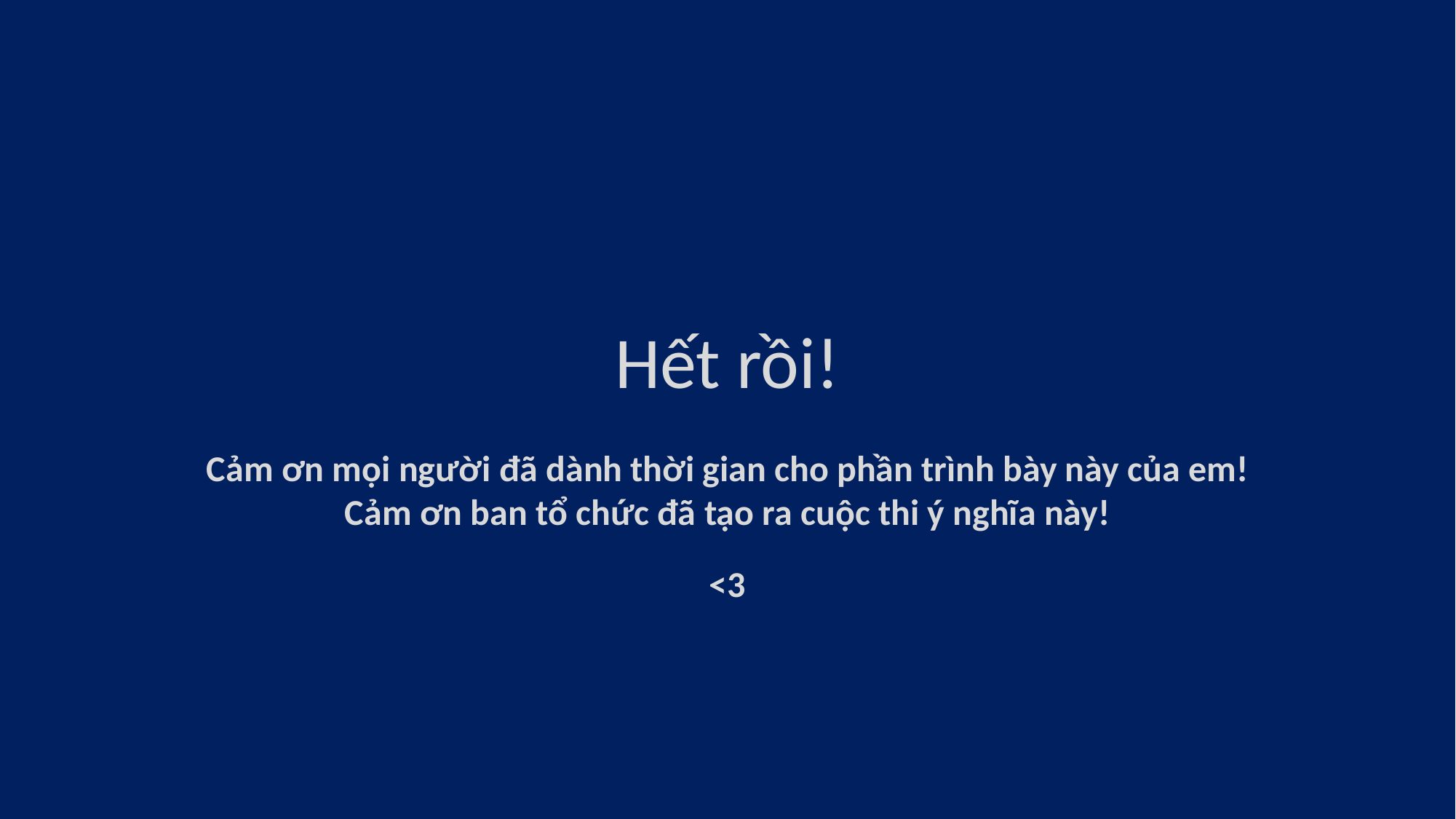

Hết rồi!
Cảm ơn mọi người đã dành thời gian cho phần trình bày này của em!
Cảm ơn ban tổ chức đã tạo ra cuộc thi ý nghĩa này!
<3